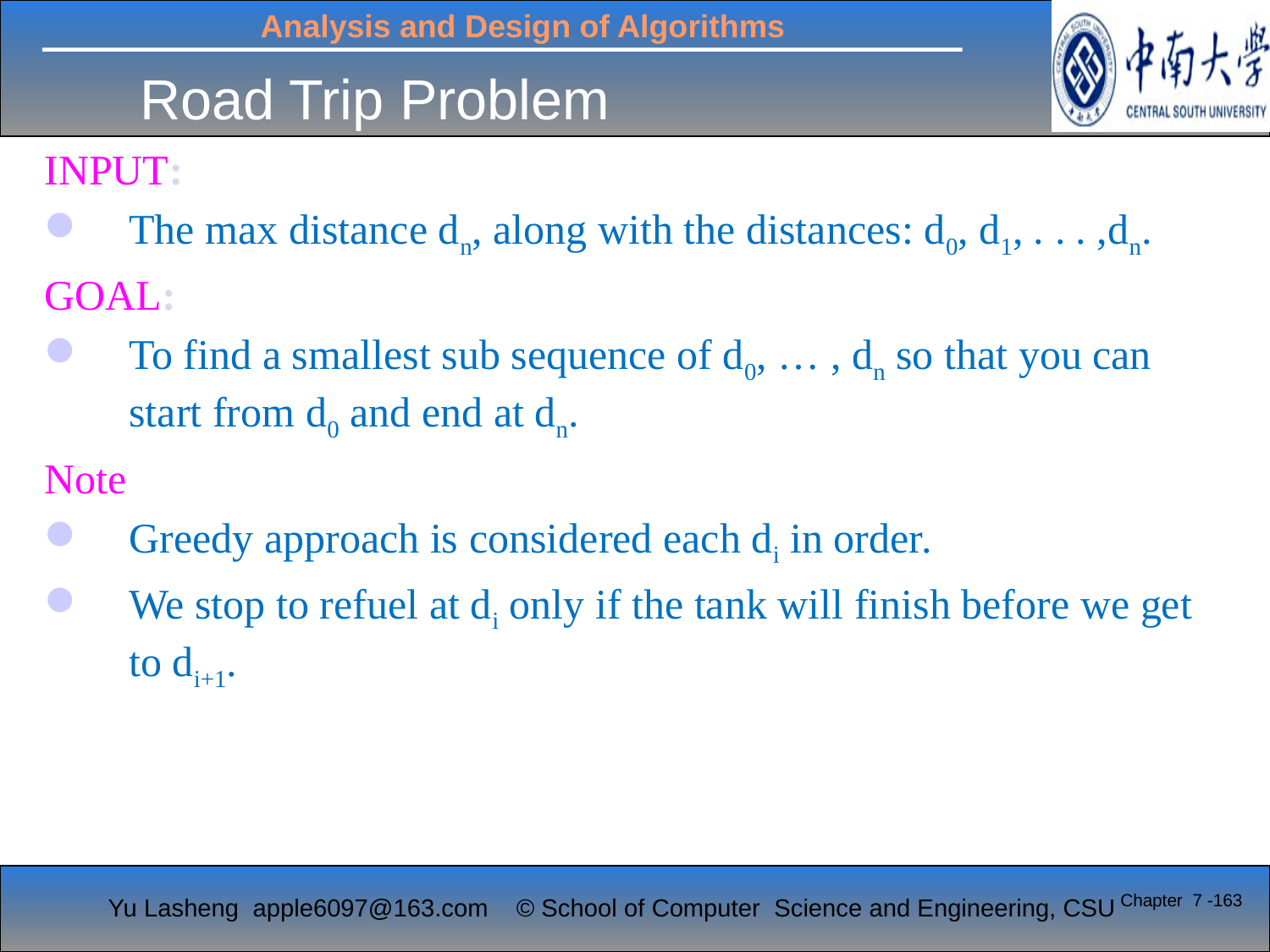

# Road Trip Problem
INPUT:
The max distance dn, along with the distances: d0, d1, . . . ,dn.
GOAL:
To find a smallest sub sequence of d0, … , dn so that you can start from d0 and end at dn.
Note
Greedy approach is considered each di in order.
We stop to refuel at di only if the tank will finish before we get to di+1.
Chapter  7 -163